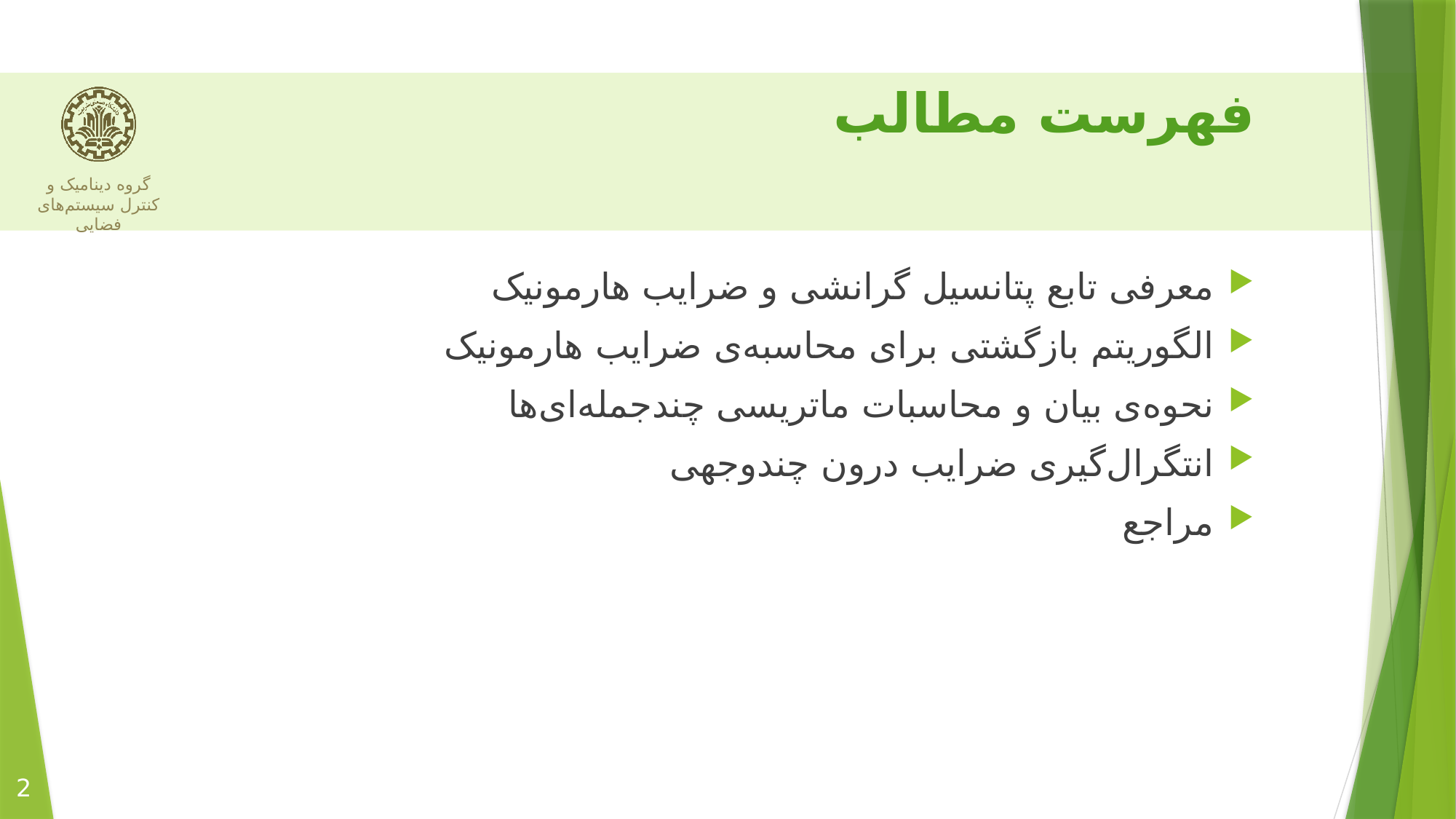

# فهرست مطالب
معرفی تابع پتانسیل گرانشی و ضرایب هارمونیک
الگوریتم بازگشتی برای محاسبه‌ی ضرایب هارمونیک
نحوه‌ی بیان و محاسبات ماتریسی چند‌جمله‌ای‌ها
انتگرال‌گیری ضرایب درون چندوجهی
مراجع

2